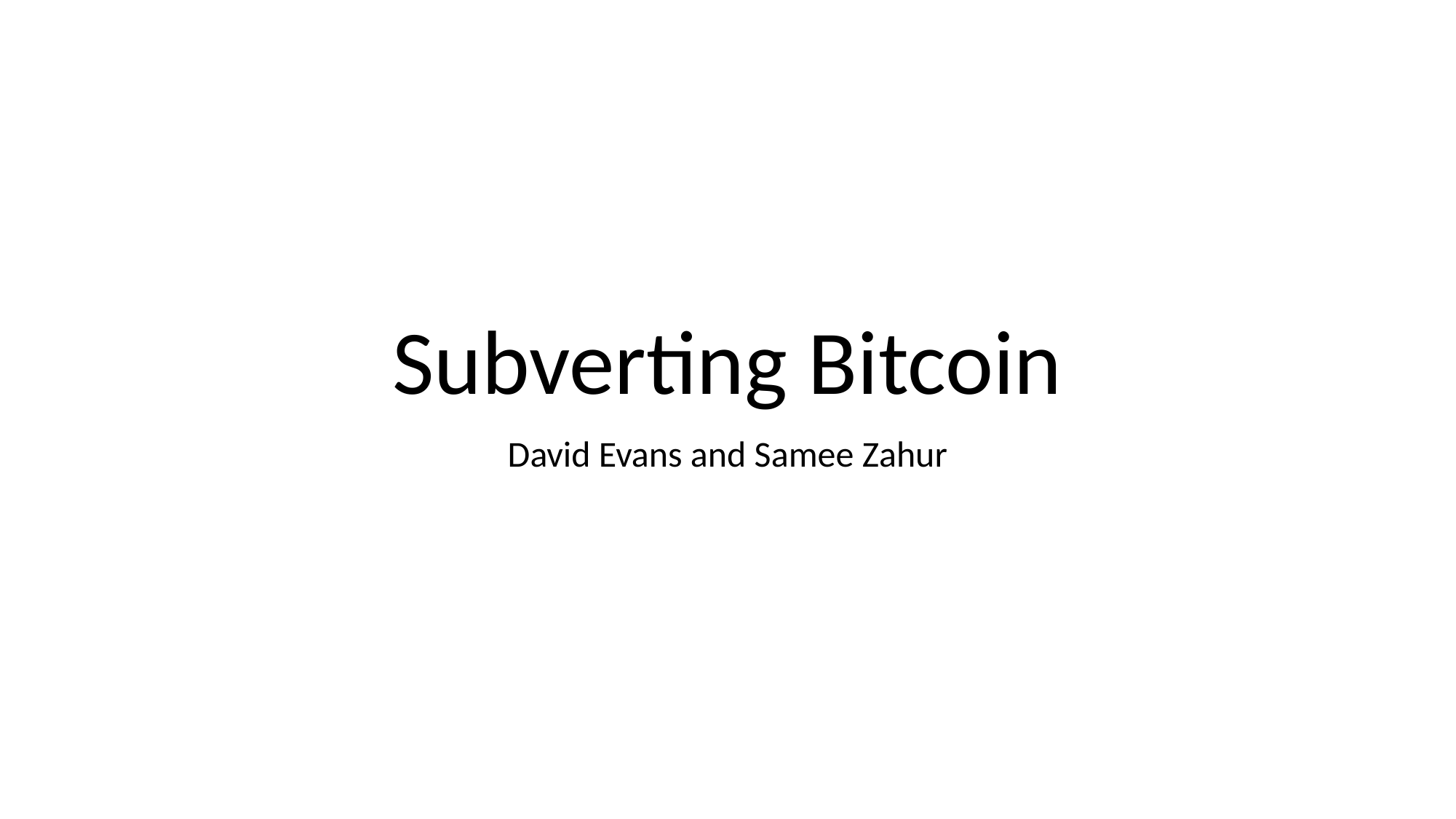

# Subverting Bitcoin
David Evans and Samee Zahur